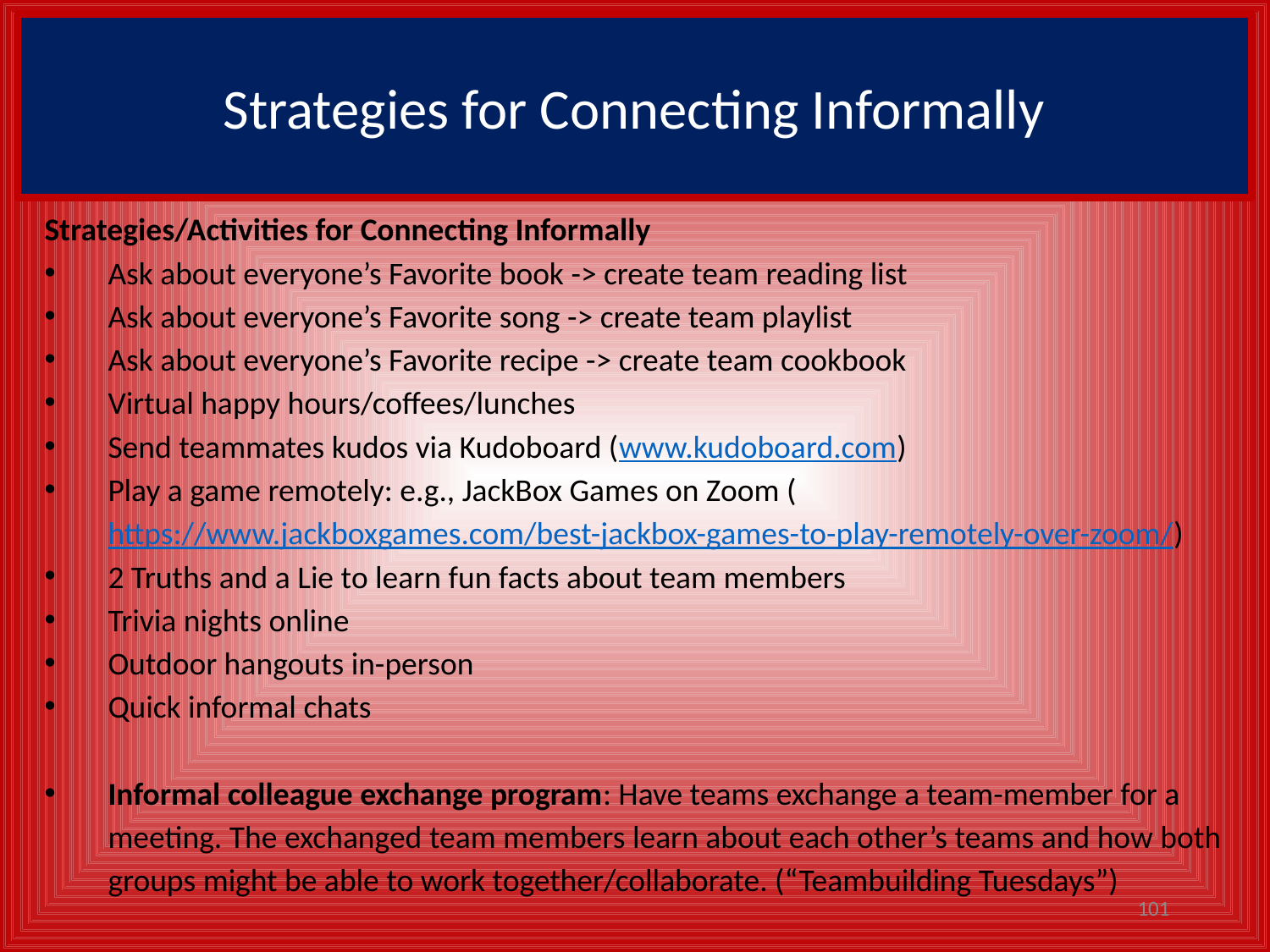

# Strategies for Connecting Informally
Strategies/Activities for Connecting Informally
Ask about everyone’s Favorite book -> create team reading list
Ask about everyone’s Favorite song -> create team playlist
Ask about everyone’s Favorite recipe -> create team cookbook
Virtual happy hours/coffees/lunches
Send teammates kudos via Kudoboard (www.kudoboard.com)
Play a game remotely: e.g., JackBox Games on Zoom (https://www.jackboxgames.com/best-jackbox-games-to-play-remotely-over-zoom/)
2 Truths and a Lie to learn fun facts about team members
Trivia nights online
Outdoor hangouts in-person
Quick informal chats

Informal colleague exchange program: Have teams exchange a team-member for a meeting. The exchanged team members learn about each other’s teams and how both groups might be able to work together/collaborate. (“Teambuilding Tuesdays”)

101